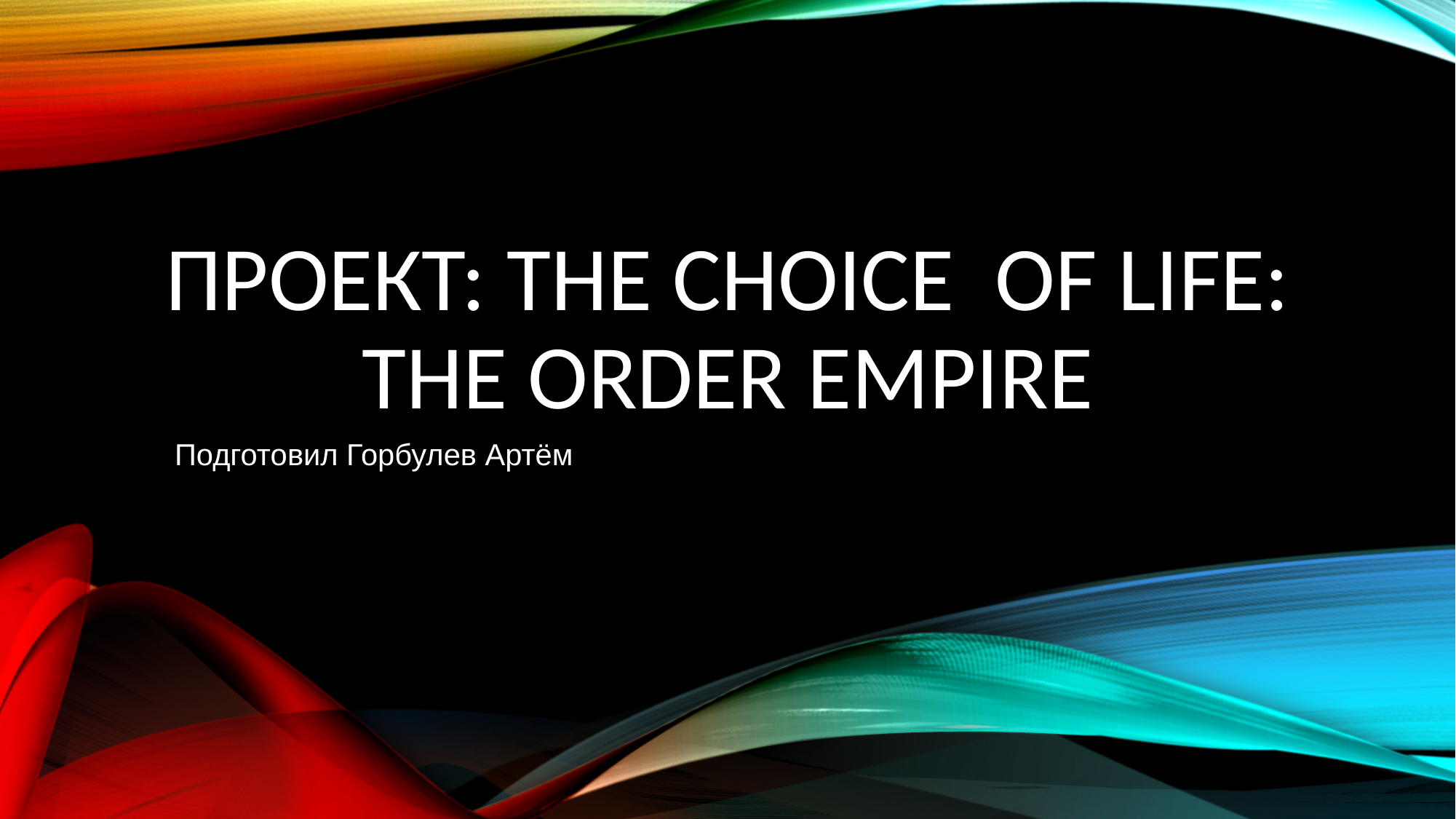

# Проект: The Choice  of Life: the order Empire
Подготовил Горбулев Артём